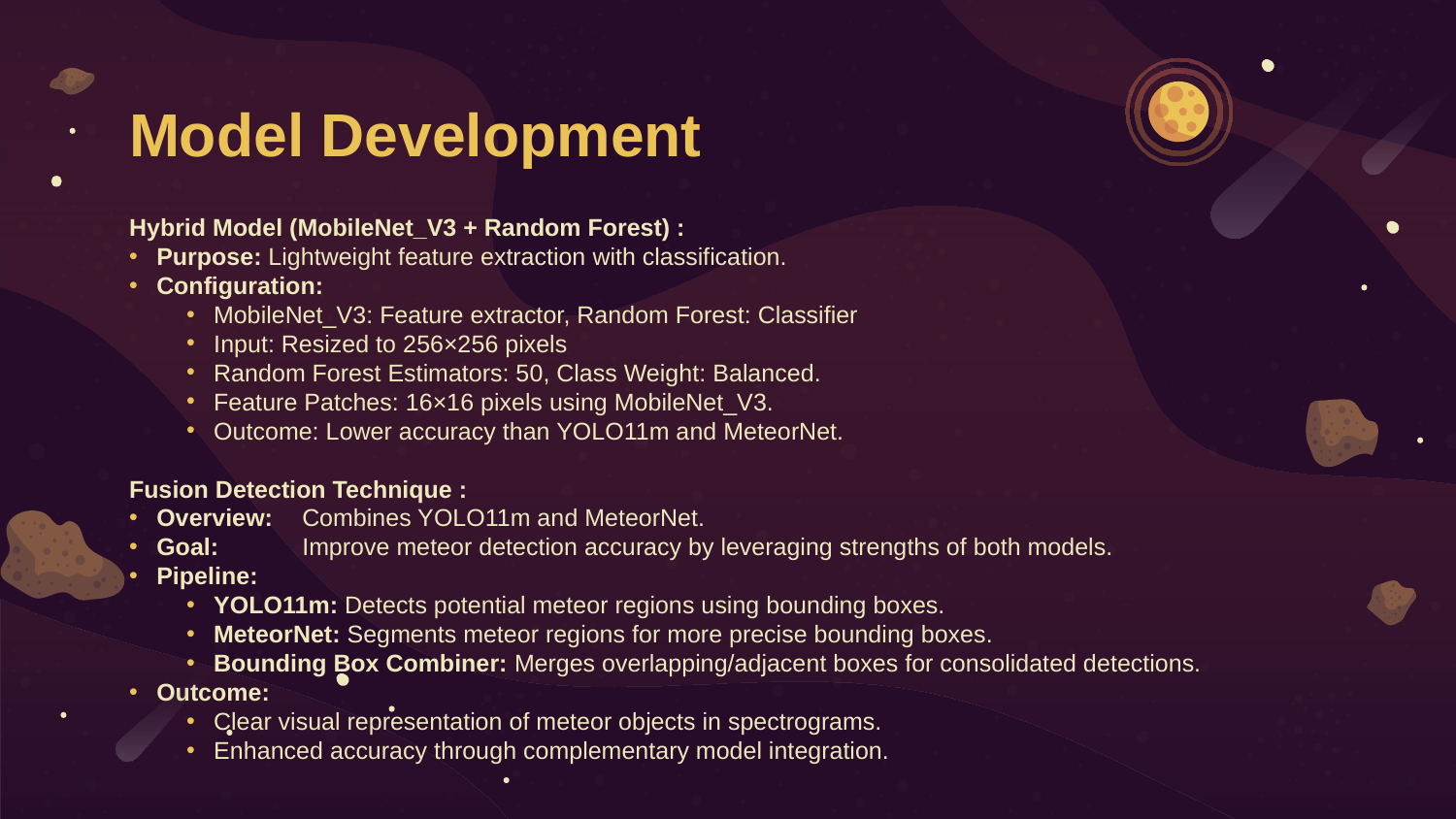

# Model Development
Hybrid Model (MobileNet_V3 + Random Forest) :
Purpose: Lightweight feature extraction with classification.
Configuration:
MobileNet_V3: Feature extractor, Random Forest: Classifier
Input: Resized to 256×256 pixels
Random Forest Estimators: 50, Class Weight: Balanced.
Feature Patches: 16×16 pixels using MobileNet_V3.
Outcome: Lower accuracy than YOLO11m and MeteorNet.

Fusion Detection Technique :
Overview: 	Combines YOLO11m and MeteorNet.
Goal: 	Improve meteor detection accuracy by leveraging strengths of both models.
Pipeline:
YOLO11m: Detects potential meteor regions using bounding boxes.
MeteorNet: Segments meteor regions for more precise bounding boxes.
Bounding Box Combiner: Merges overlapping/adjacent boxes for consolidated detections.
Outcome:
Clear visual representation of meteor objects in spectrograms.
Enhanced accuracy through complementary model integration.